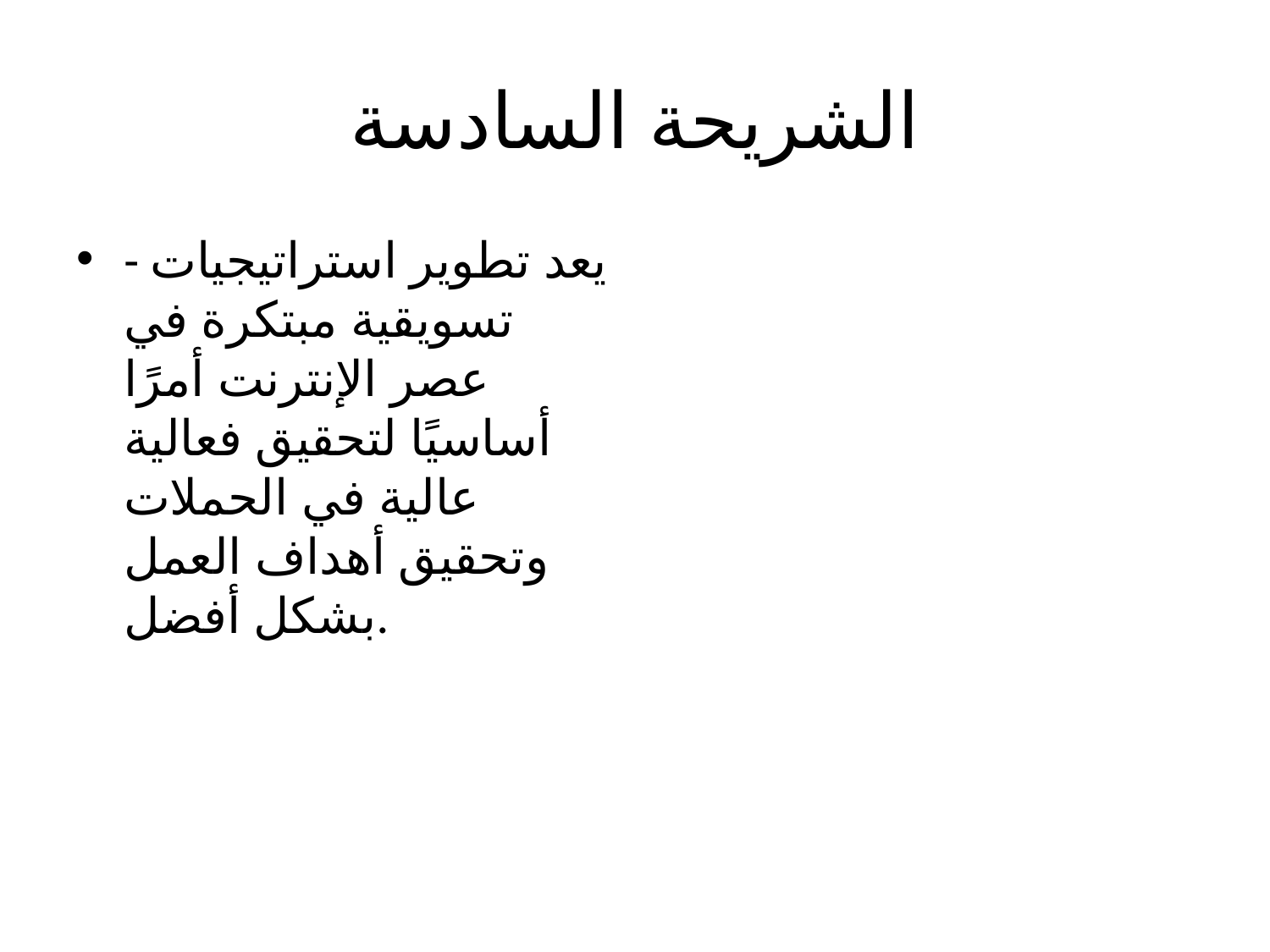

# الشريحة السادسة
- يعد تطوير استراتيجيات تسويقية مبتكرة في عصر الإنترنت أمرًا أساسيًا لتحقيق فعالية عالية في الحملات وتحقيق أهداف العمل بشكل أفضل.